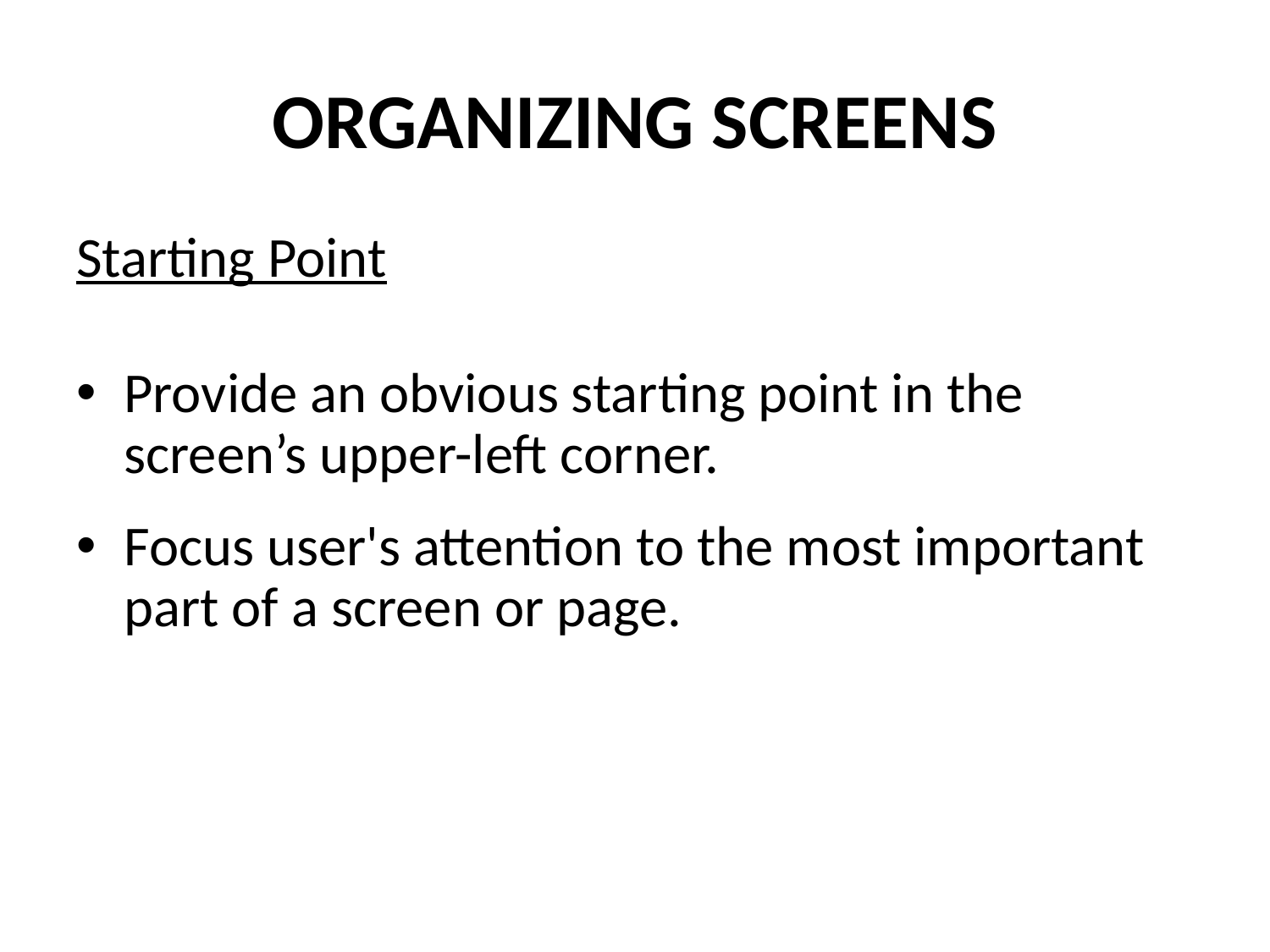

# ORGANIZING SCREENS
Starting Point
Provide an obvious starting point in the screen’s upper-left corner.

Focus user's attention to the most important part of a screen or page.